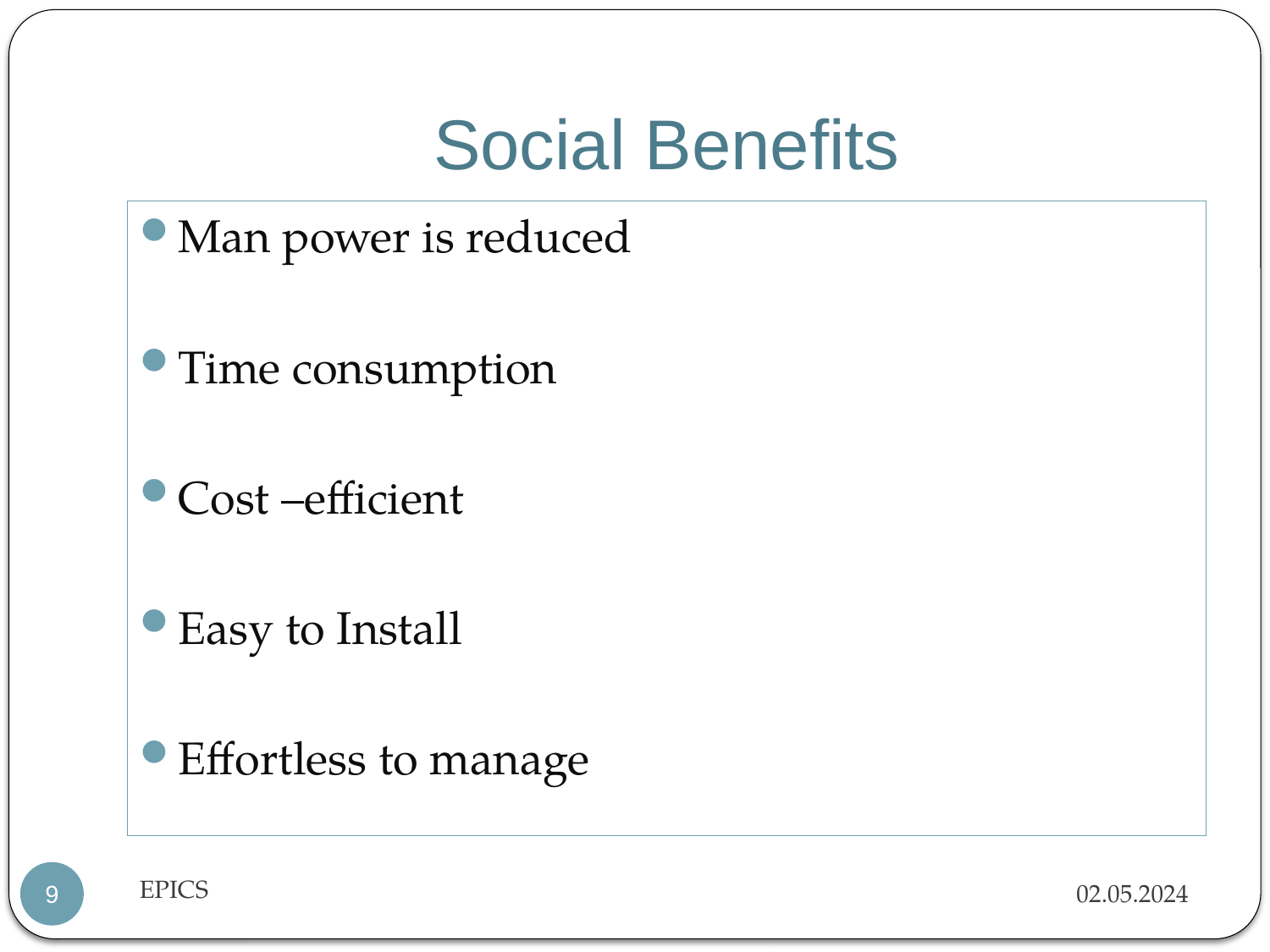

# Social Benefits
Man power is reduced

Time consumption

Cost –efficient

Easy to Install

Effortless to manage

EPICS
02.05.2024
9